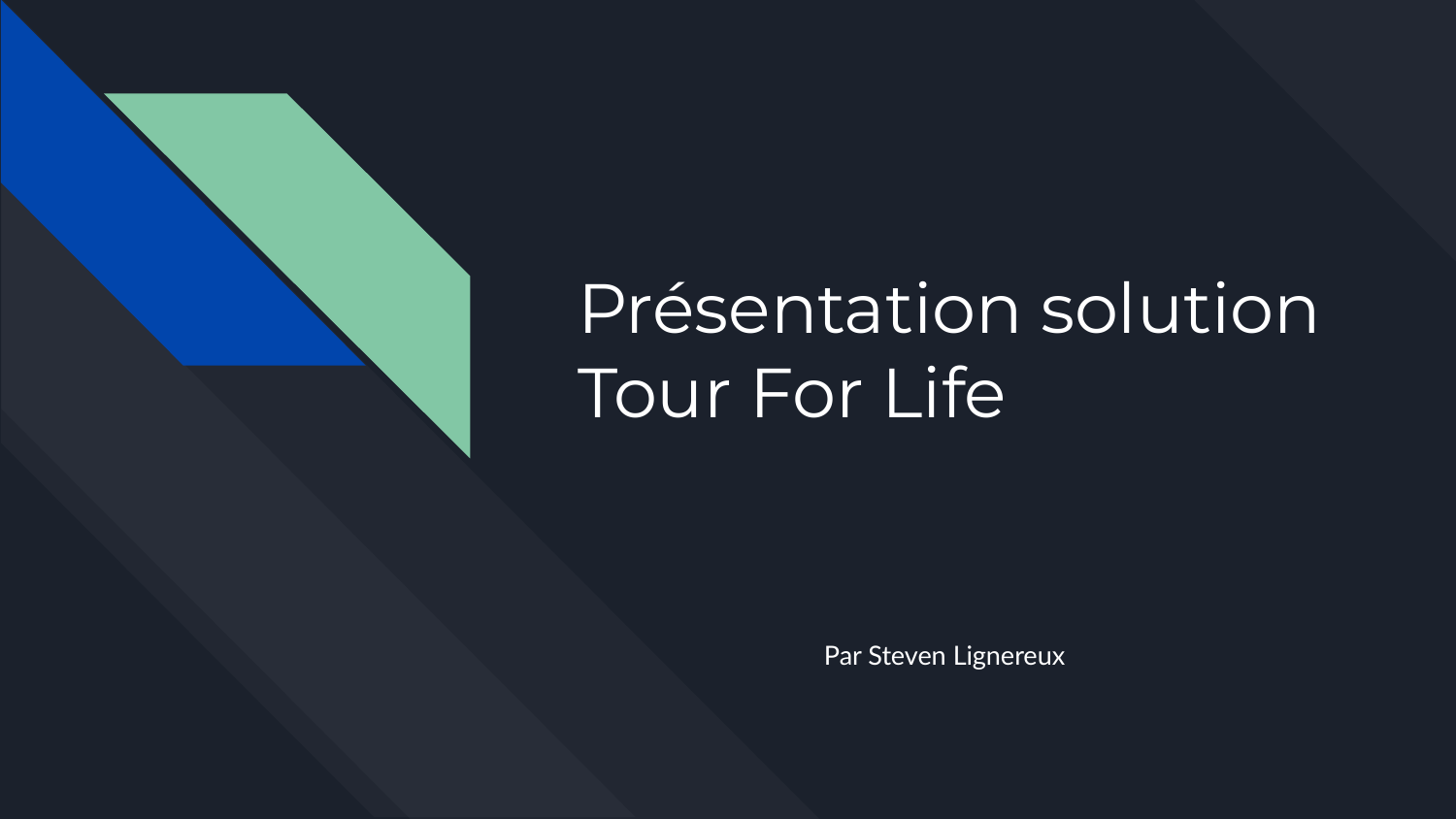

# Présentation solution Tour For Life
Par Steven Lignereux